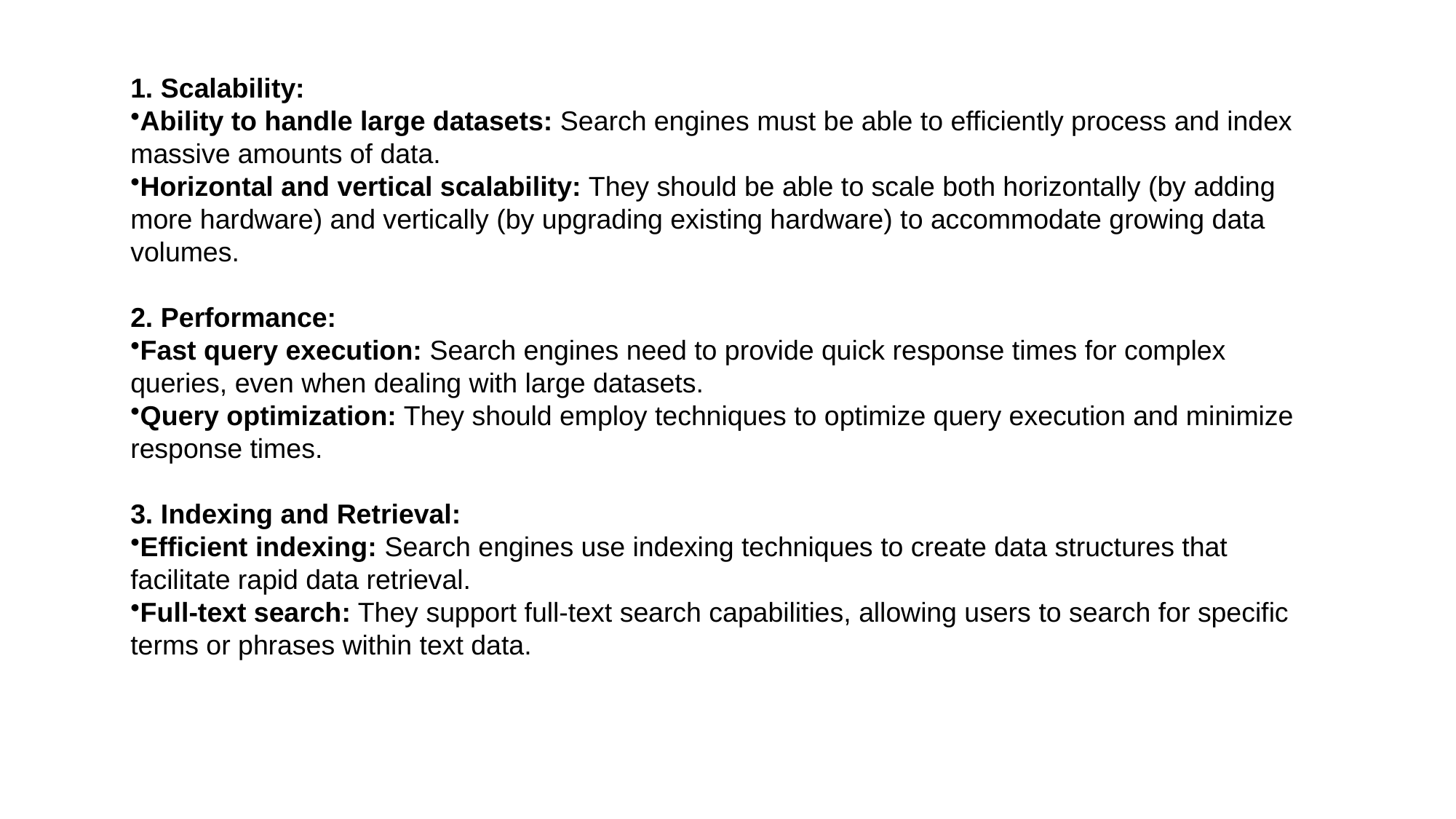

1. Scalability:
Ability to handle large datasets: Search engines must be able to efficiently process and index massive amounts of data.
Horizontal and vertical scalability: They should be able to scale both horizontally (by adding more hardware) and vertically (by upgrading existing hardware) to accommodate growing data volumes.

2. Performance:
Fast query execution: Search engines need to provide quick response times for complex queries, even when dealing with large datasets.
Query optimization: They should employ techniques to optimize query execution and minimize response times.

3. Indexing and Retrieval:
Efficient indexing: Search engines use indexing techniques to create data structures that facilitate rapid data retrieval.
Full-text search: They support full-text search capabilities, allowing users to search for specific terms or phrases within text data.